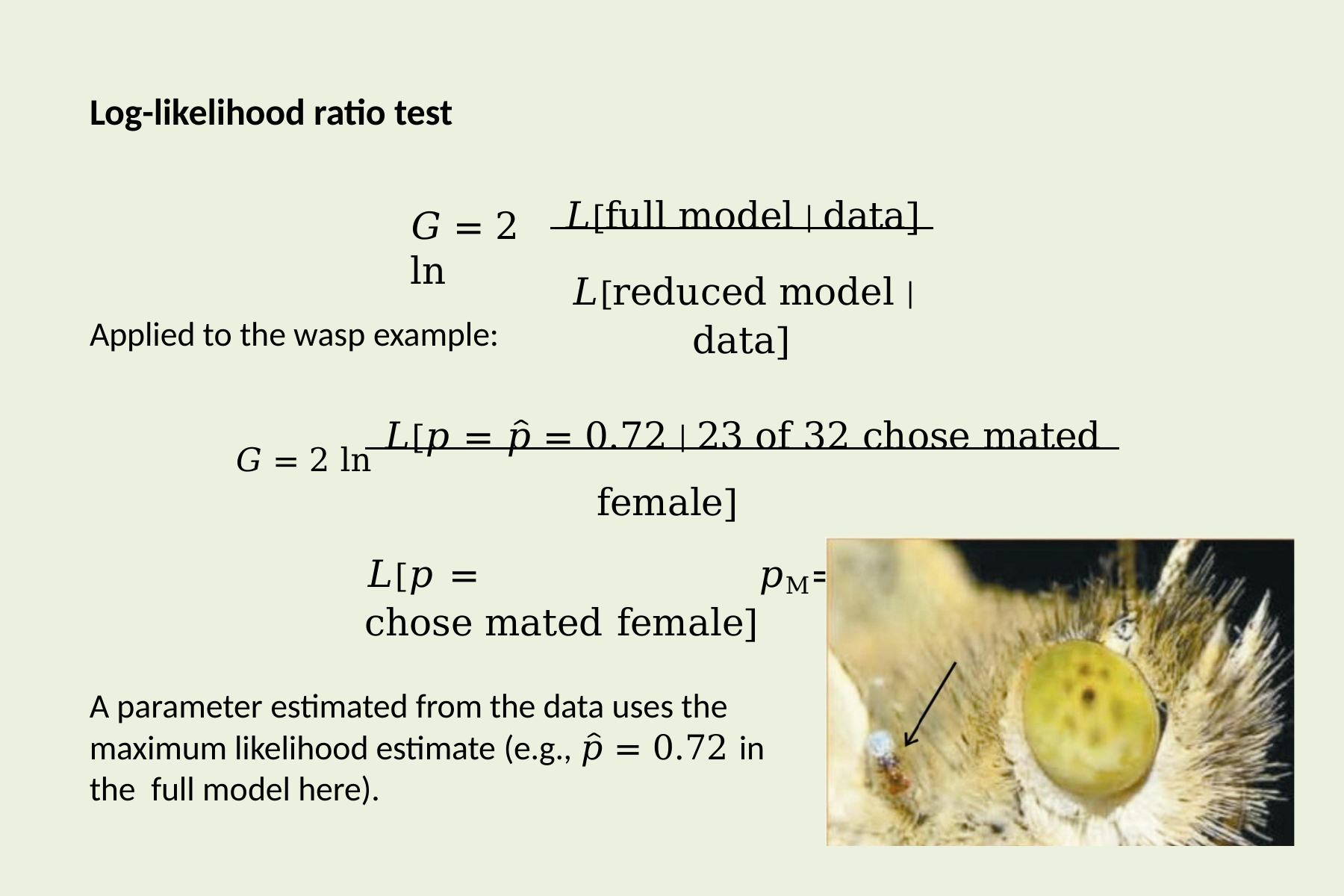

# Log-likelihood ratio test
𝐿[full model | data]
𝐿[reduced model | data]
𝐺 = 2 ln

Applied to the wasp example:

𝐺 = 2 ln 𝐿[𝑝 = 𝑝̂ = 0.72 | 23 of 32 chose mated female]
𝐿[𝑝 =	𝑝M = 0.50| 23 of 32 chose mated female]
A parameter estimated from the data uses the  maximum likelihood estimate (e.g., 𝑝̂ = 0.72 in the  full model here).